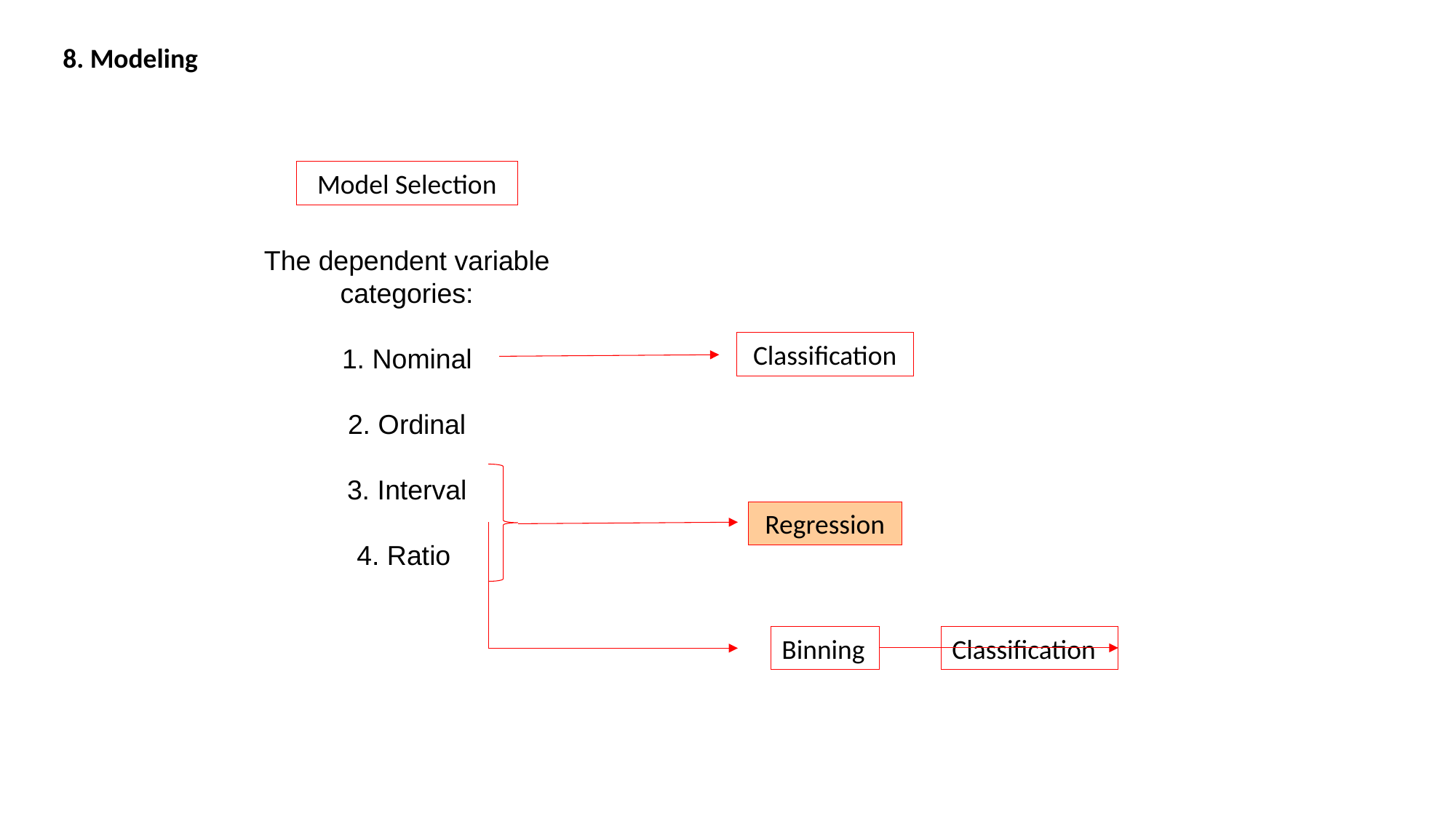

8. Modeling
Model Selection
The dependent variable categories:
1. Nominal
2. Ordinal
3. Interval
4. Ratio
Classification

Regression
Binning
Classification